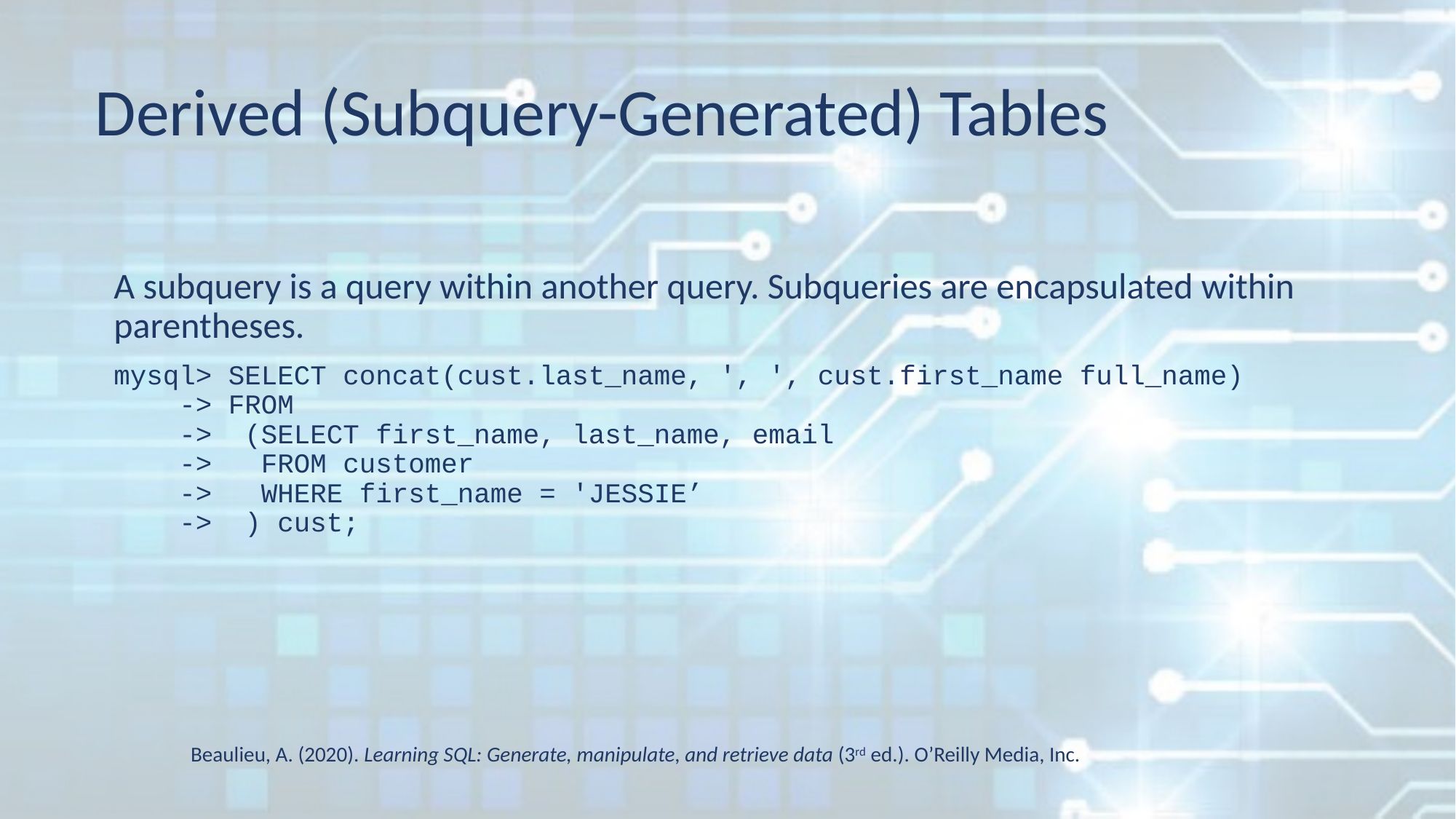

Derived (Subquery-Generated) Tables
A subquery is a query within another query. Subqueries are encapsulated within parentheses.
mysql> SELECT concat(cust.last_name, ', ', cust.first_name full_name)
    -> FROM
    ->  (SELECT first_name, last_name, email
    ->   FROM customer
    ->   WHERE first_name = 'JESSIE’
    ->  ) cust;
Beaulieu, A. (2020). Learning SQL: Generate, manipulate, and retrieve data (3rd ed.). O’Reilly Media, Inc.